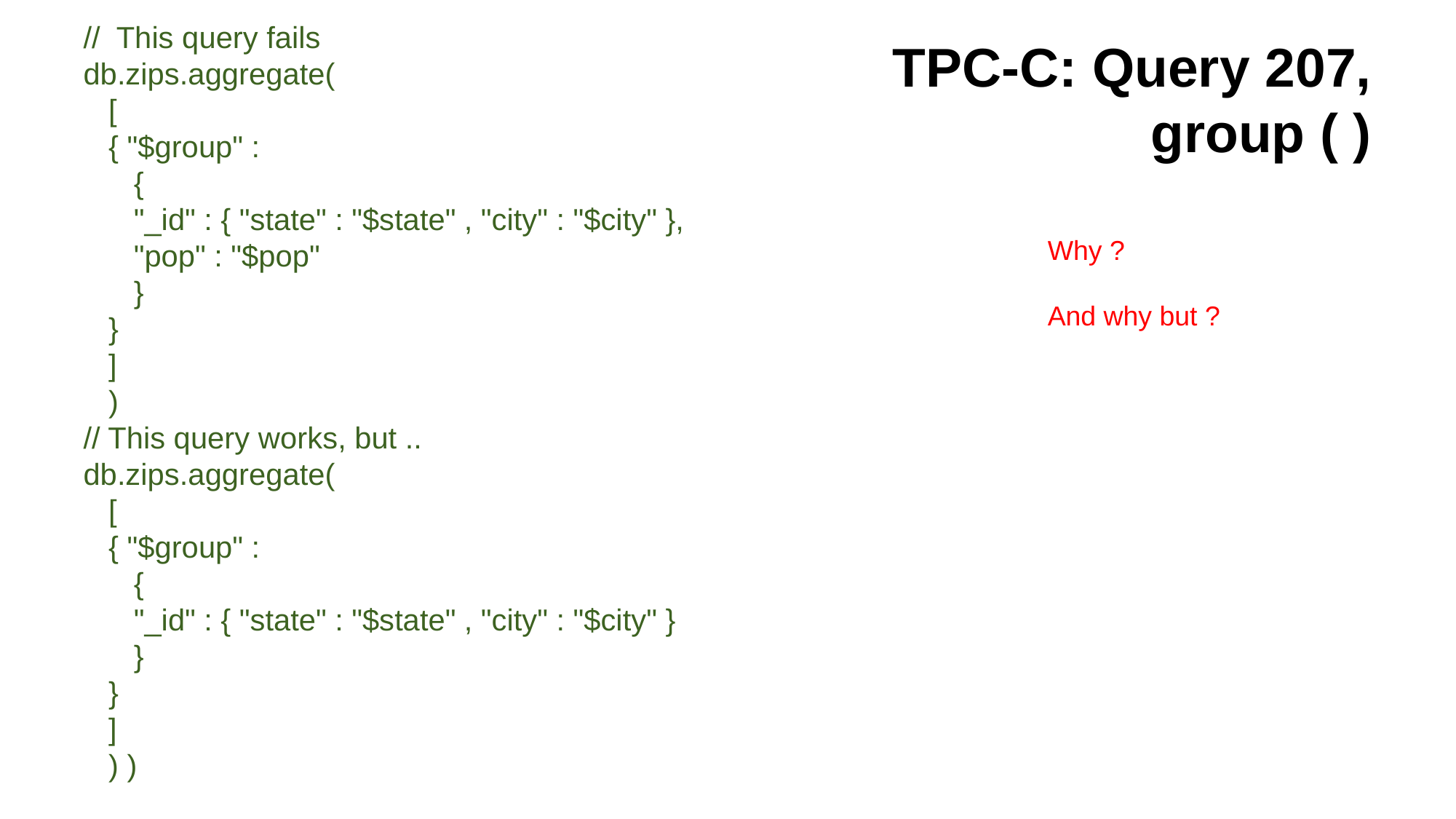

//  This query fails
db.zips.aggregate(
   [
   { "$group" :
      {
      "_id" : { "state" : "$state" , "city" : "$city" },
      "pop" : "$pop"
      }
   }
   ]
   )
// This query works, but ..
db.zips.aggregate(
   [
   { "$group" :
      {
      "_id" : { "state" : "$state" , "city" : "$city" }
      }
   }
   ]
   ) )

TPC-C: Query 207,
group ( )
Why ?

And why but ?